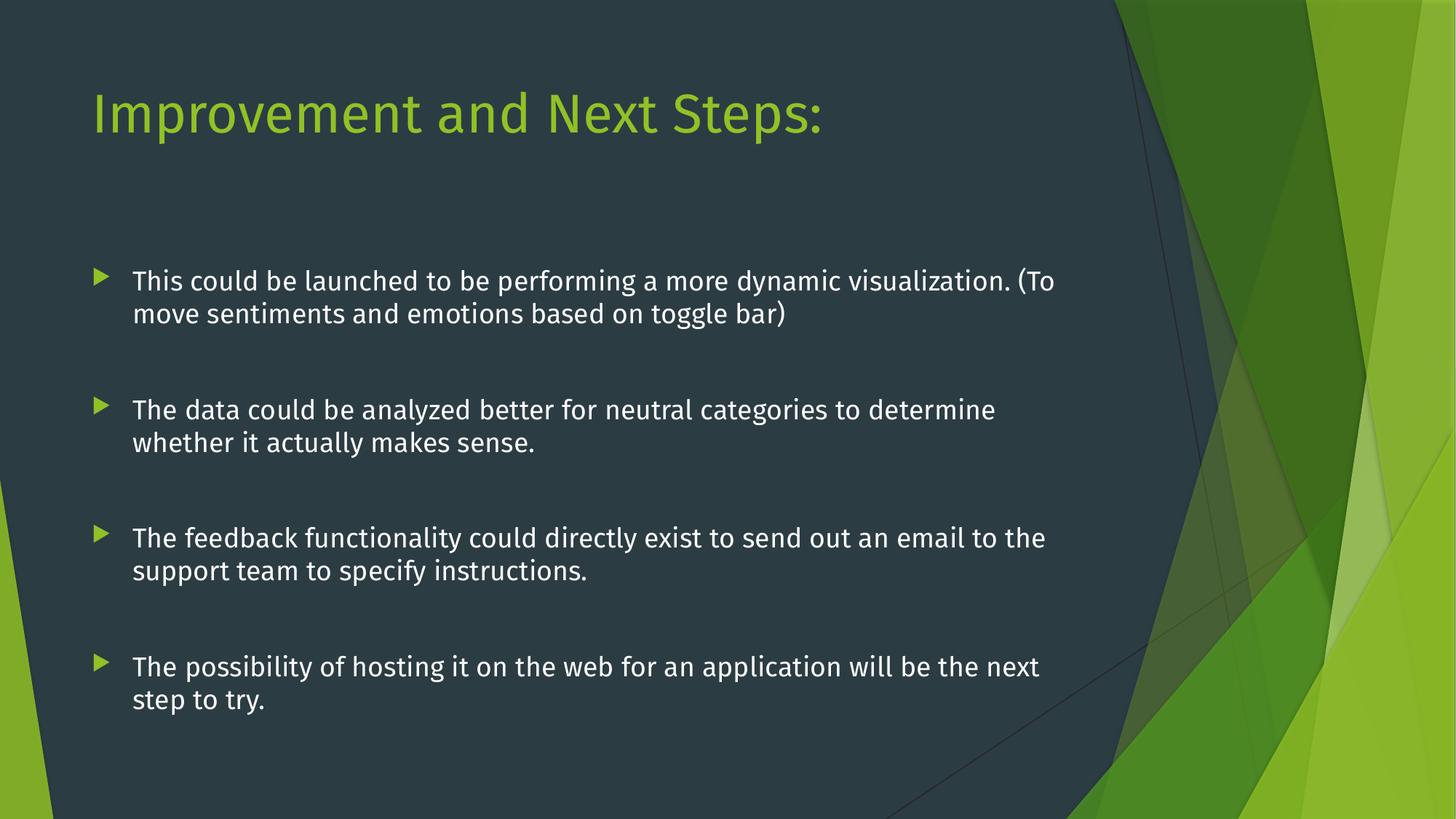

# Improvement and Next Steps:
This could be launched to be performing a more dynamic visualization. (To move sentiments and emotions based on toggle bar)

The data could be analyzed better for neutral categories to determine whether it actually makes sense.

The feedback functionality could directly exist to send out an email to the support team to specify instructions.

The possibility of hosting it on the web for an application will be the next step to try.